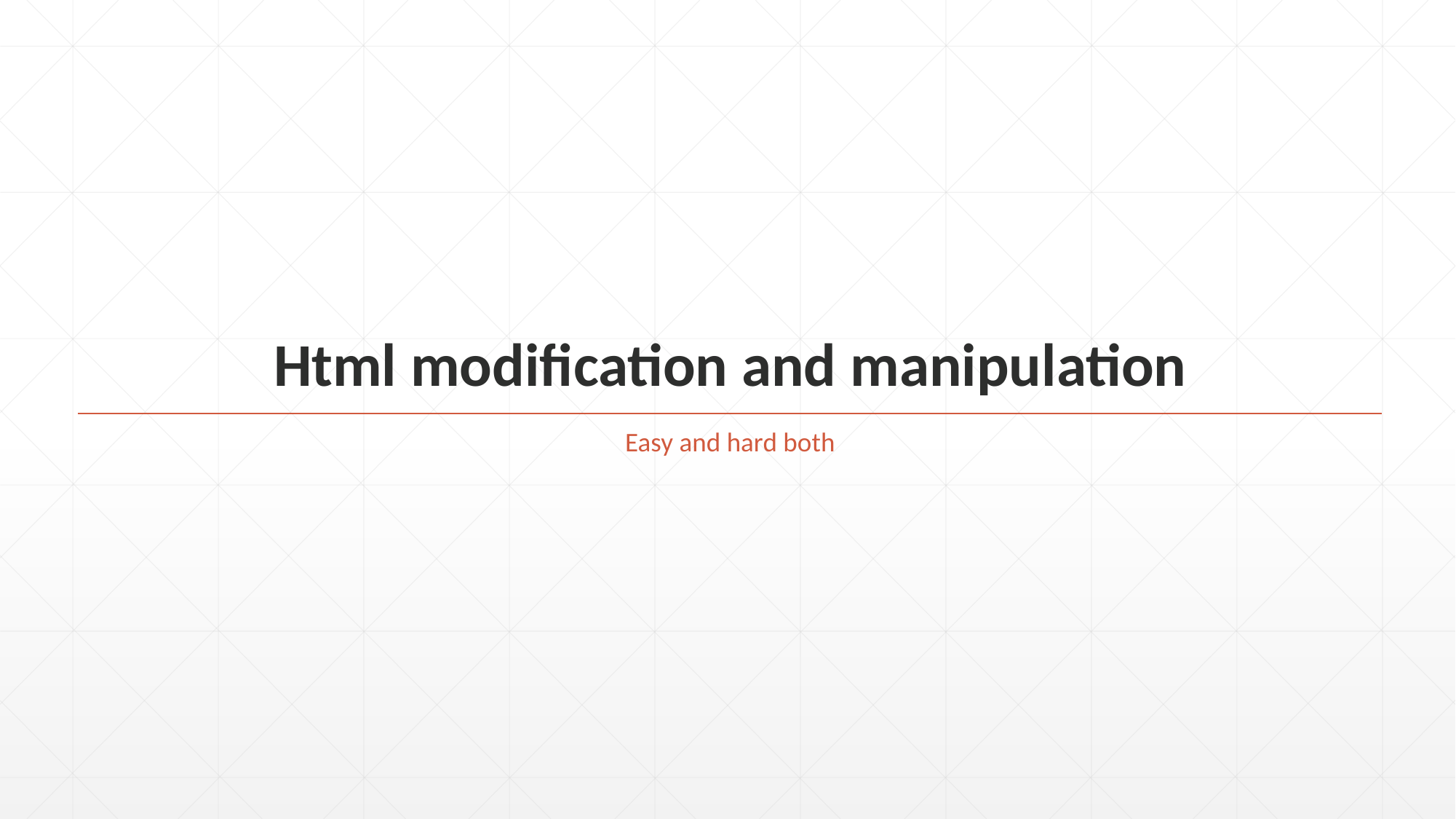

# Html modification and manipulation
Easy and hard both